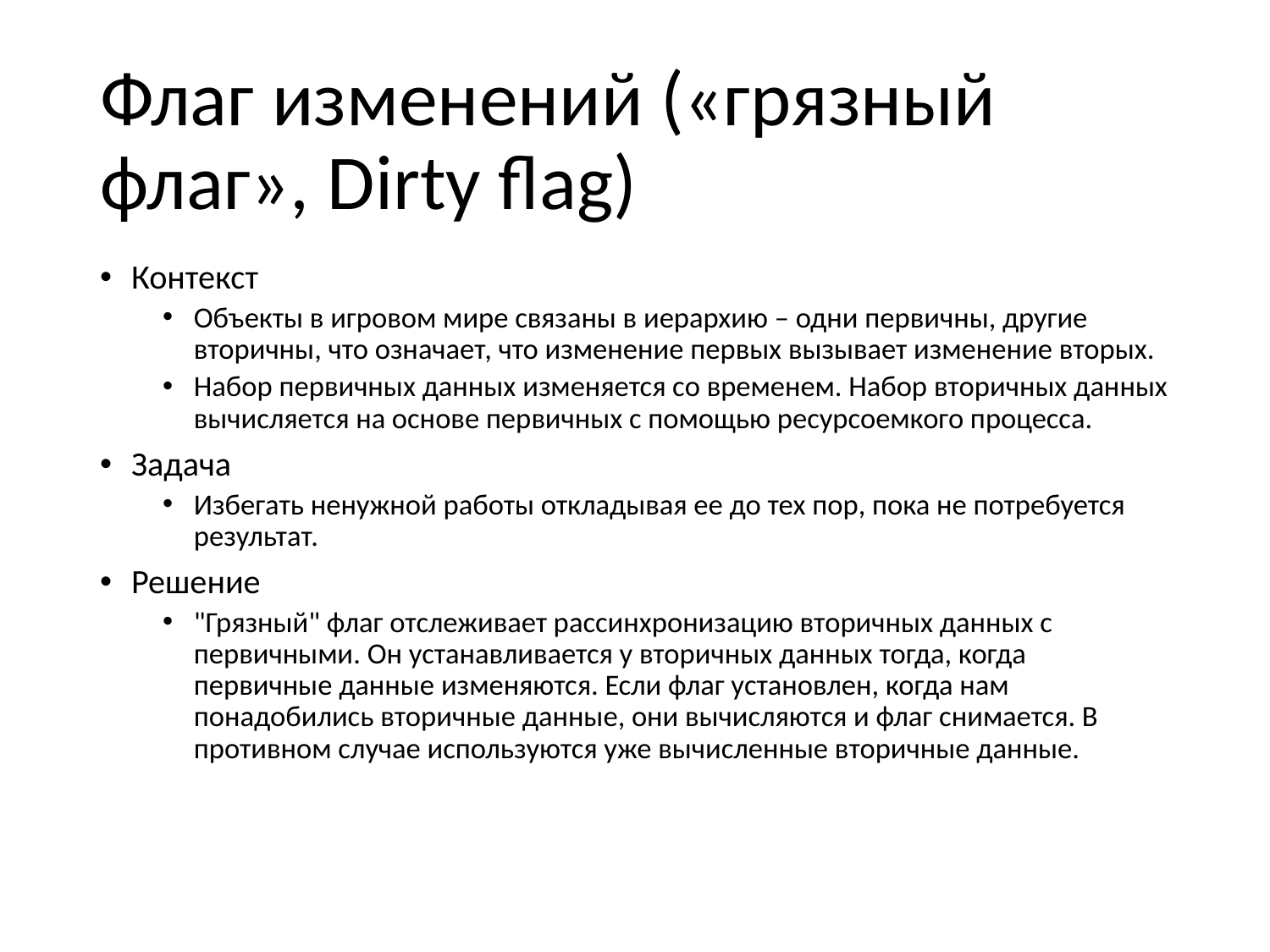

# Флаг изменений («грязный флаг», Dirty flag)
Контекст
Объекты в игровом мире связаны в иерархию – одни первичны, другие вторичны, что означает, что изменение первых вызывает изменение вторых.
Набор первичных данных изменяется со временем. Набор вторичных данных вычисляется на основе первичных с помощью ресурсоемкого процесса.
Задача
Избегать ненужной работы откладывая ее до тех пор, пока не потребуется результат.
Решение
"Грязный" флаг отслеживает рассинхронизацию вторичных данных с первичными. Он устанавливается у вторичных данных тогда, когда первичные данные изменяются. Если флаг установлен, когда нам понадобились вторичные данные, они вычисляются и флаг снимается. В противном случае используются уже вычисленные вторичные данные.